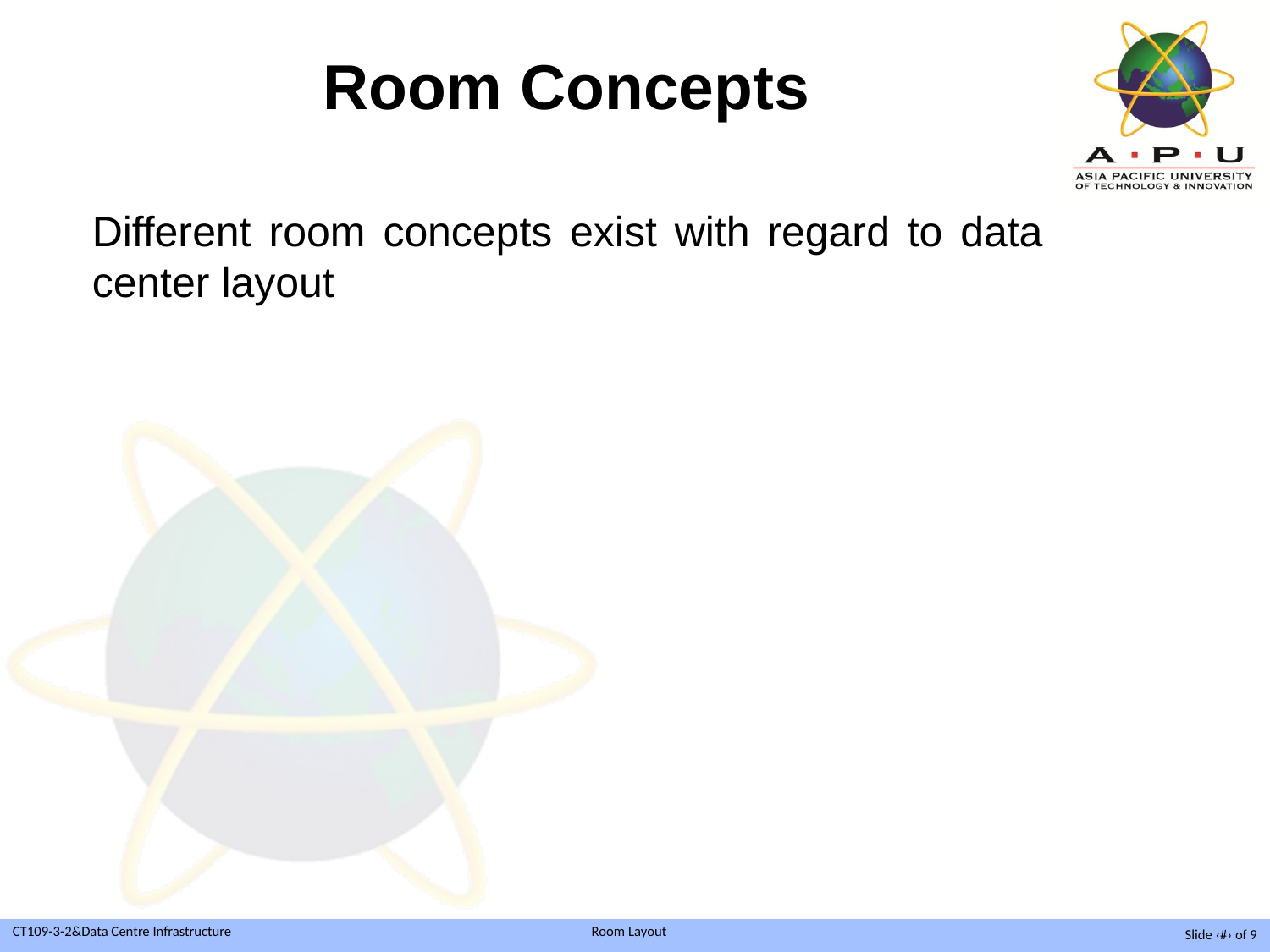

# Room Concepts
Different room concepts exist with regard to data center layout
Slide ‹#› of 9